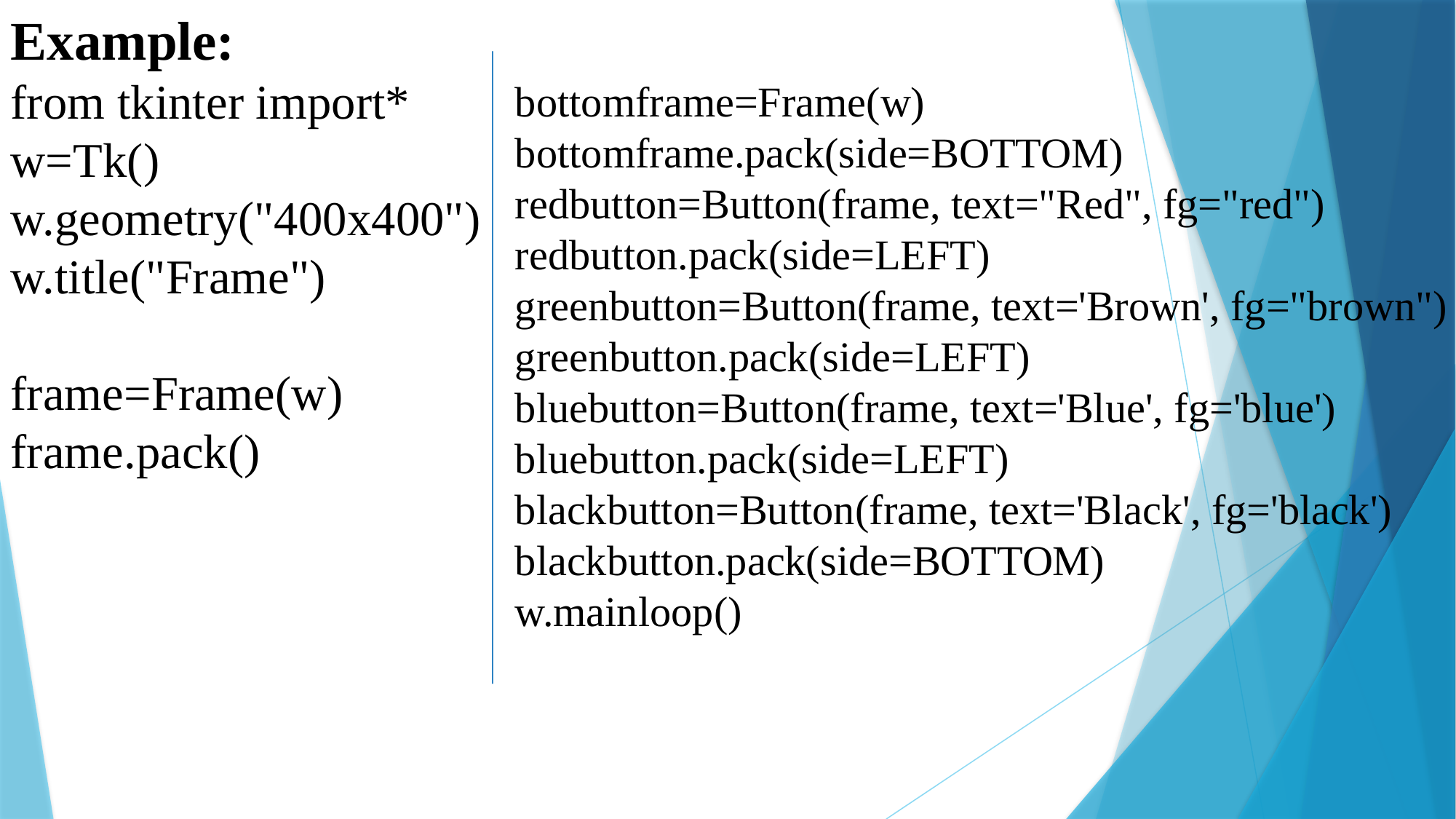

Example:
from tkinter import*
w=Tk()
w.geometry("400x400")
w.title("Frame")

frame=Frame(w)
frame.pack()

bottomframe=Frame(w)
bottomframe.pack(side=BOTTOM)
redbutton=Button(frame, text="Red", fg="red")
redbutton.pack(side=LEFT)
greenbutton=Button(frame, text='Brown', fg="brown")
greenbutton.pack(side=LEFT)
bluebutton=Button(frame, text='Blue', fg='blue')
bluebutton.pack(side=LEFT)
blackbutton=Button(frame, text='Black', fg='black')
blackbutton.pack(side=BOTTOM)
w.mainloop()